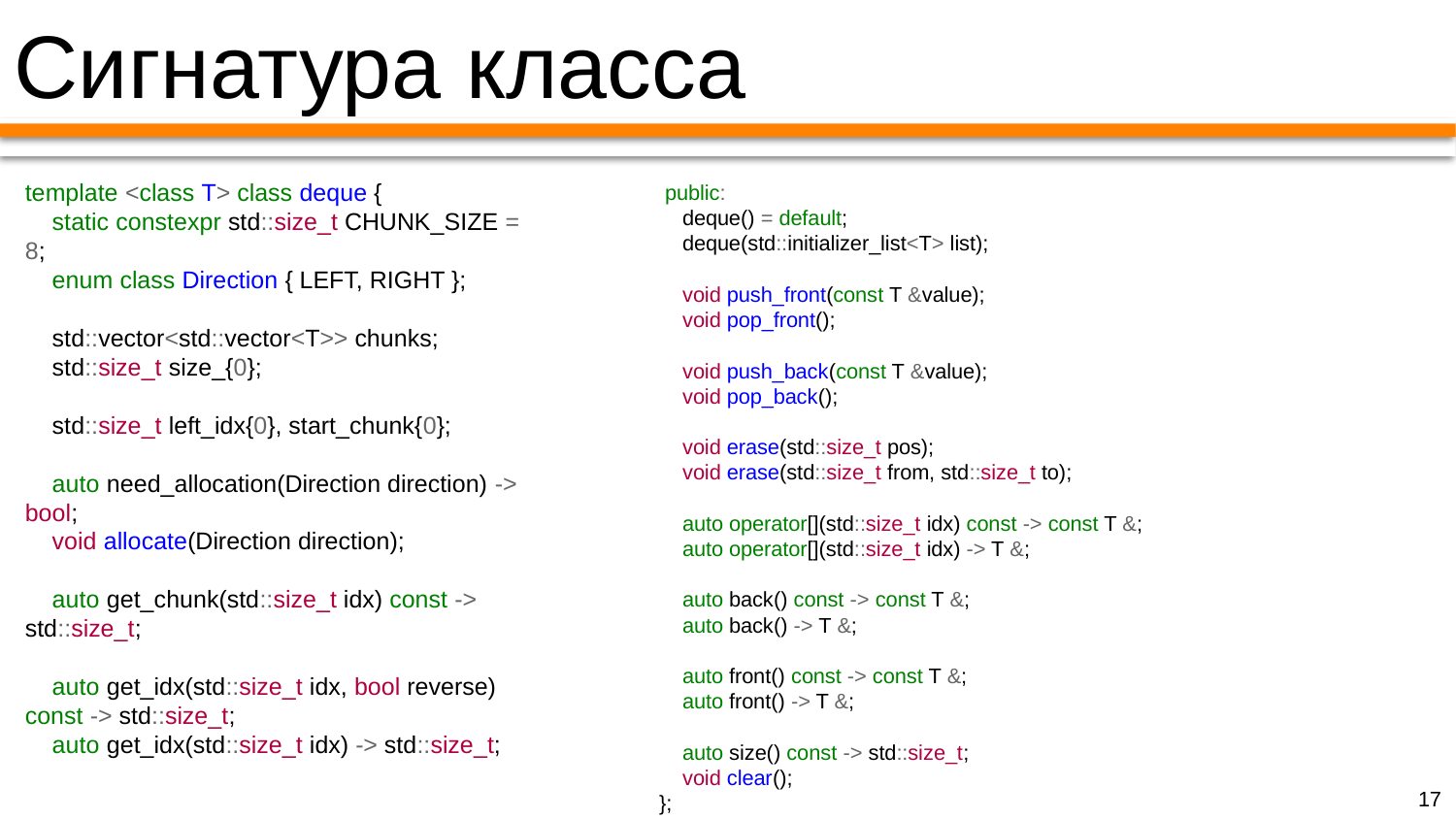

Сигнатура класса
template <class T> class deque {
    static constexpr std::size_t CHUNK_SIZE = 8;
    enum class Direction { LEFT, RIGHT };

    std::vector<std::vector<T>> chunks;
    std::size_t size_{0};

    std::size_t left_idx{0}, start_chunk{0};

    auto need_allocation(Direction direction) -> bool;
    void allocate(Direction direction);

    auto get_chunk(std::size_t idx) const -> std::size_t;

    auto get_idx(std::size_t idx, bool reverse) const -> std::size_t;
    auto get_idx(std::size_t idx) -> std::size_t;

 public:
    deque() = default;
    deque(std::initializer_list<T> list);

    void push_front(const T &value);
    void pop_front();

    void push_back(const T &value);
    void pop_back();

    void erase(std::size_t pos);
    void erase(std::size_t from, std::size_t to);

    auto operator[](std::size_t idx) const -> const T &;
    auto operator[](std::size_t idx) -> T &;

    auto back() const -> const T &;
    auto back() -> T &;

    auto front() const -> const T &;
    auto front() -> T &;

    auto size() const -> std::size_t;
    void clear();
};